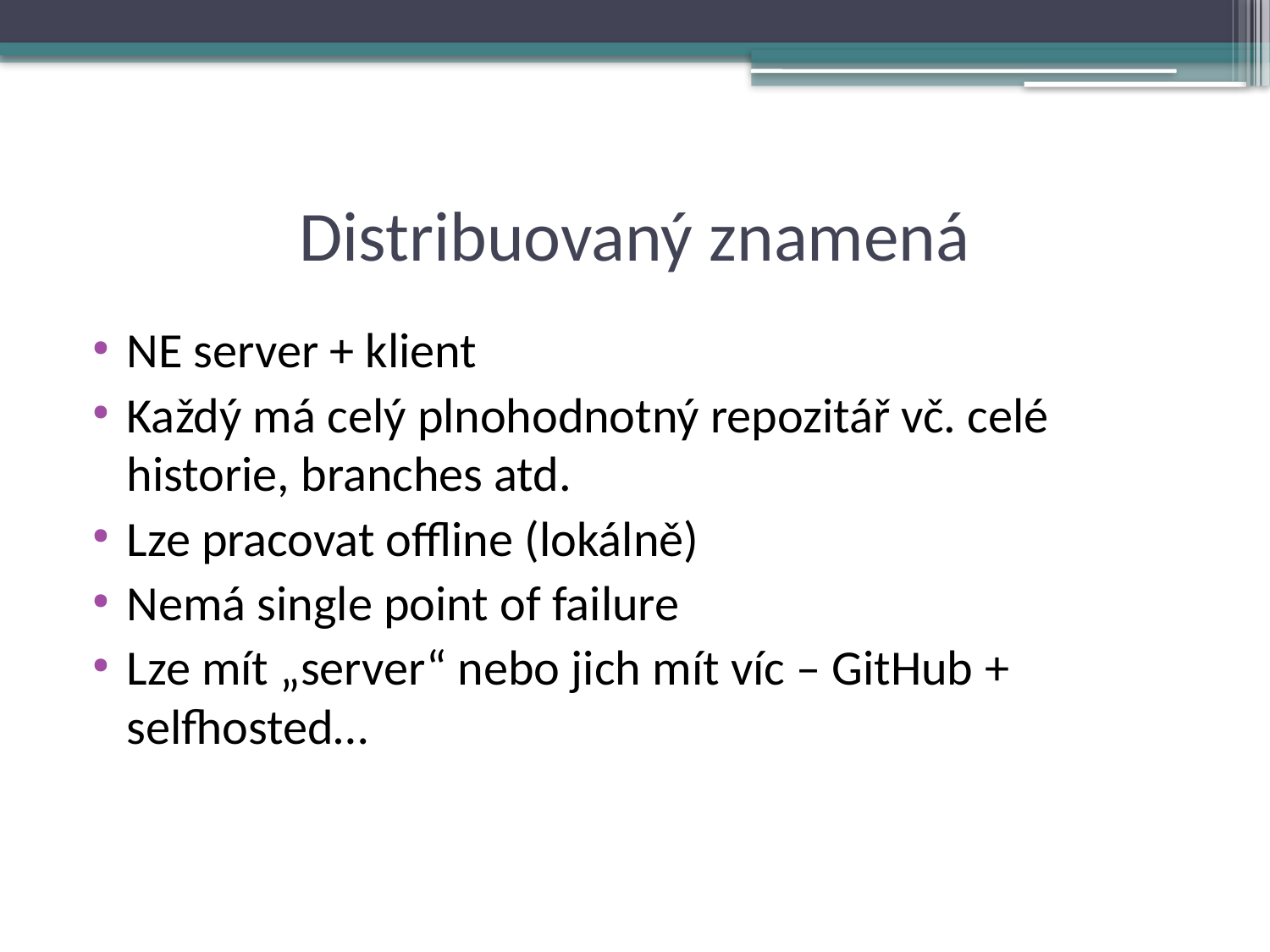

# Distribuovaný znamená
NE server + klient
Každý má celý plnohodnotný repozitář vč. celé historie, branches atd.
Lze pracovat offline (lokálně)
Nemá single point of failure
Lze mít „server“ nebo jich mít víc – GitHub + selfhosted…